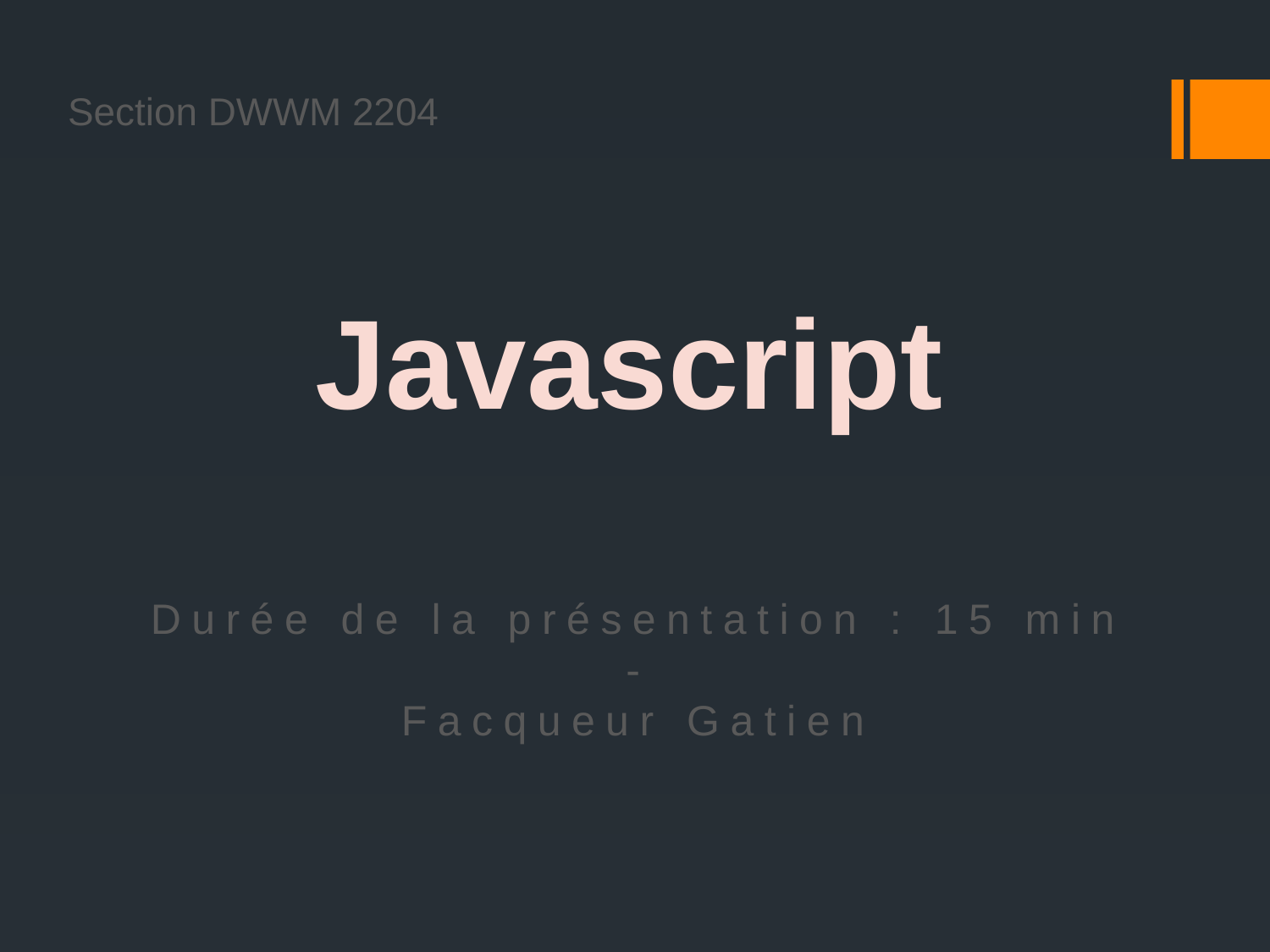

Section DWWM 2204
Javascript
Durée de la présentation : 15 min
-
Facqueur Gatien